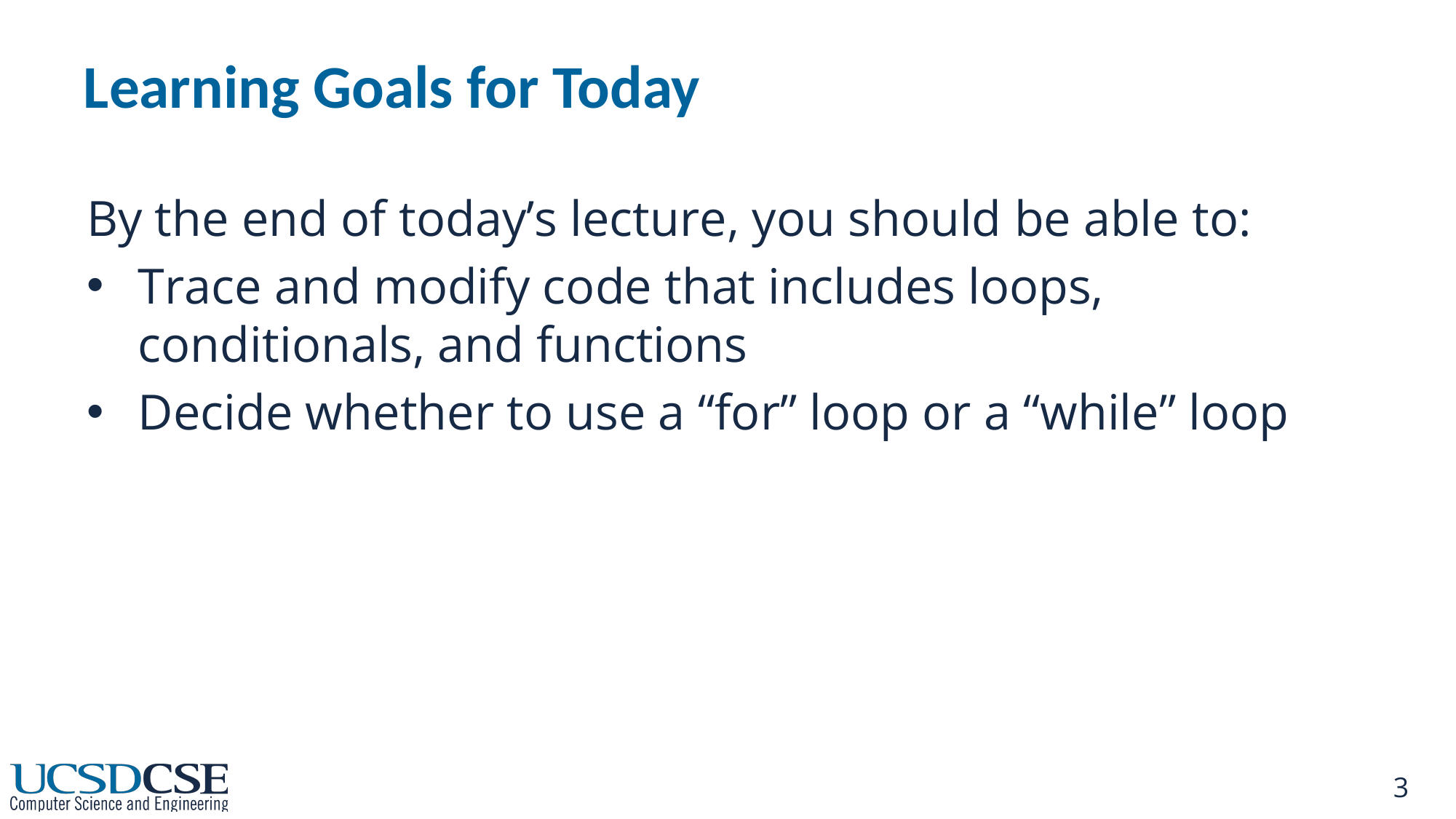

# Learning Goals for Today
By the end of today’s lecture, you should be able to:
Trace and modify code that includes loops, conditionals, and functions
Decide whether to use a “for” loop or a “while” loop